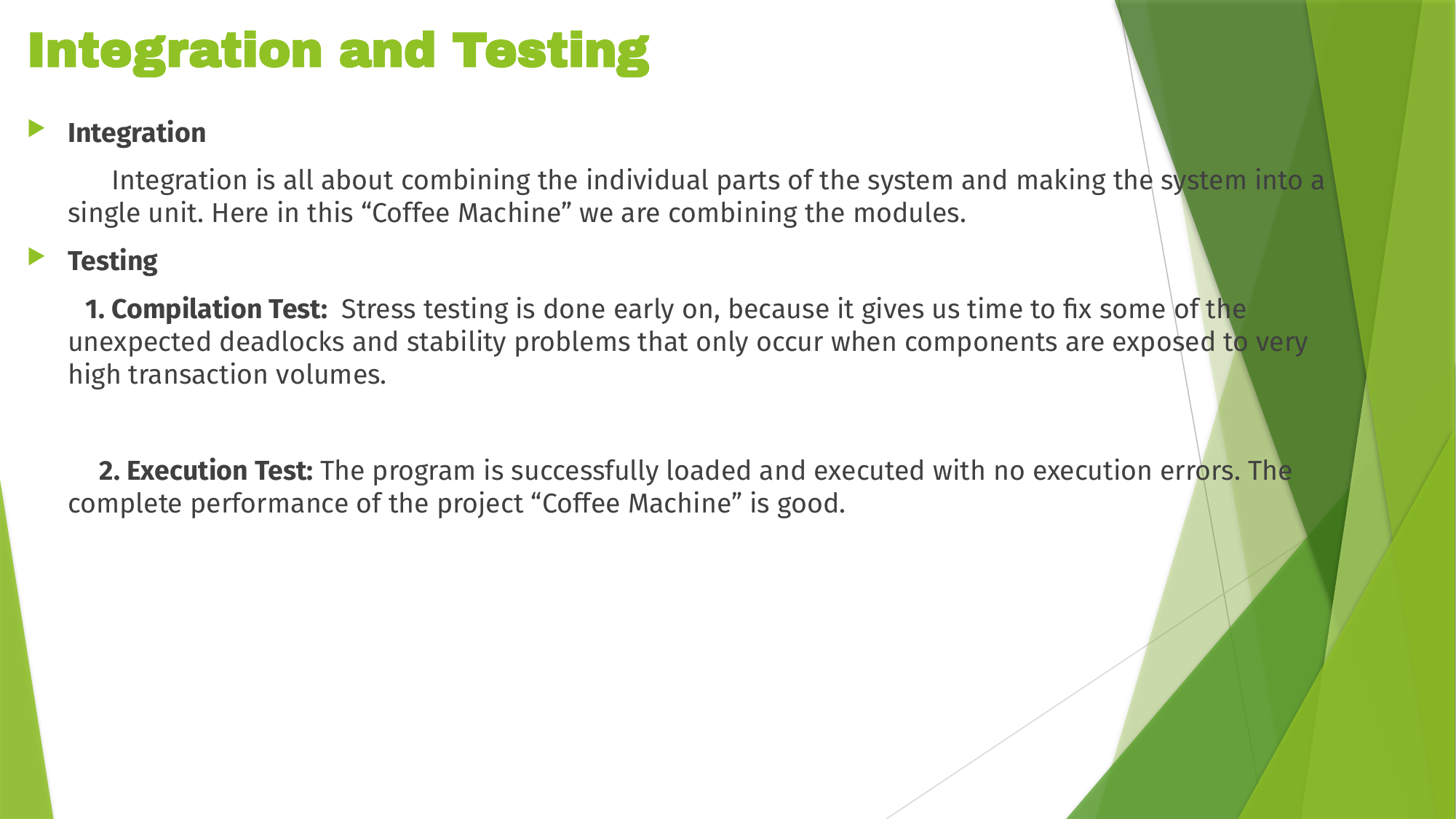

# Integration and Testing
Integration
             Integration is all about combining the individual parts of the system and making the system into a single unit. Here in this “Coffee Machine” we are combining the modules.
Testing
         1. Compilation Test:  Stress testing is done early on, because it gives us time to fix some of the unexpected deadlocks and stability problems that only occur when components are exposed to very high transaction volumes.

          2. Execution Test: The program is successfully loaded and executed with no execution errors. The complete performance of the project “Coffee Machine” is good.